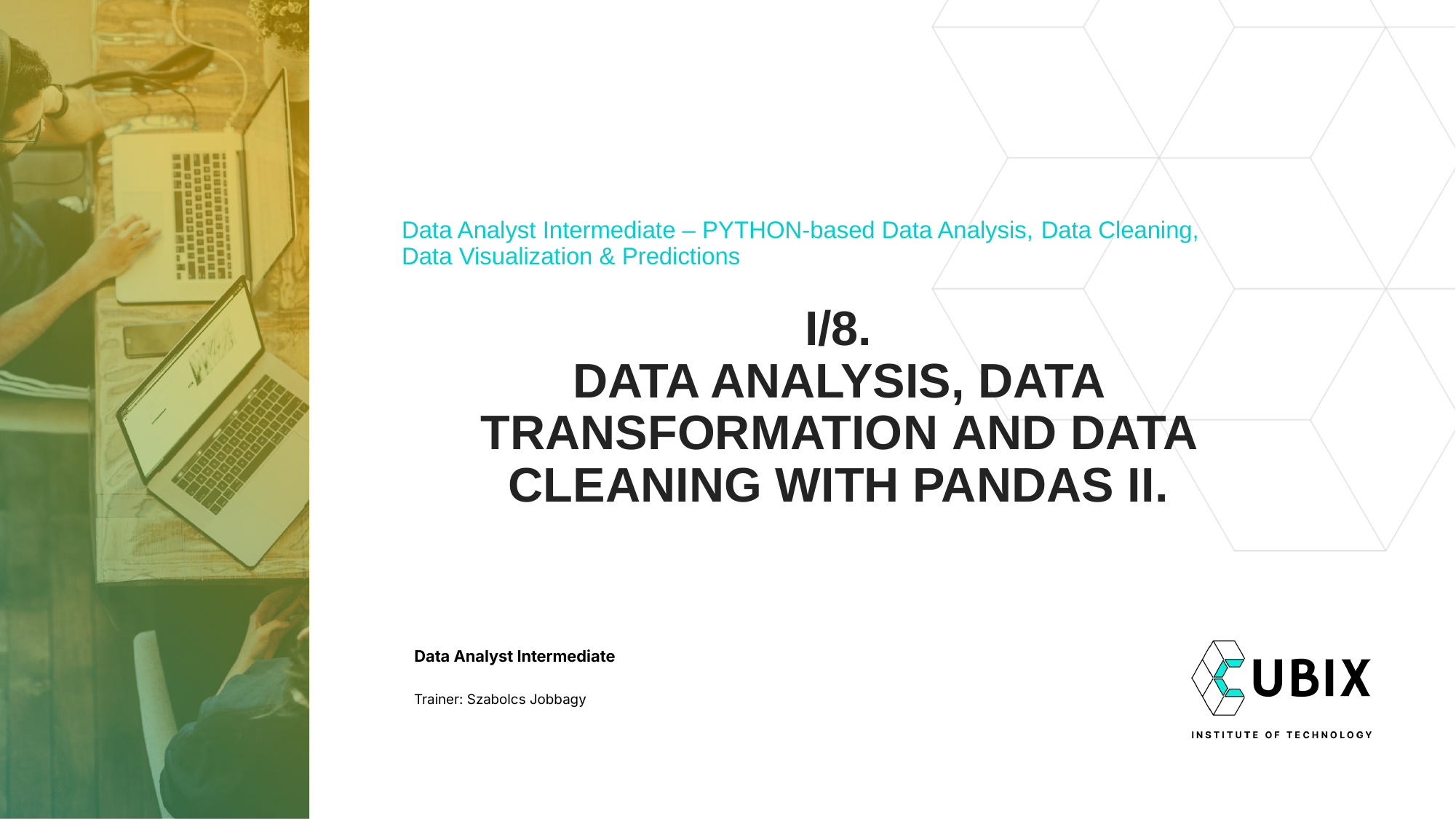

Data Analyst Intermediate – PYTHON-based Data Analysis, Data Cleaning,
Data Visualization & Predictions

# I/8. Data Analysis, Data Transformation AND Data Cleaning with Pandas II.
Data Analyst Intermediate

Trainer: Szabolcs Jobbagy